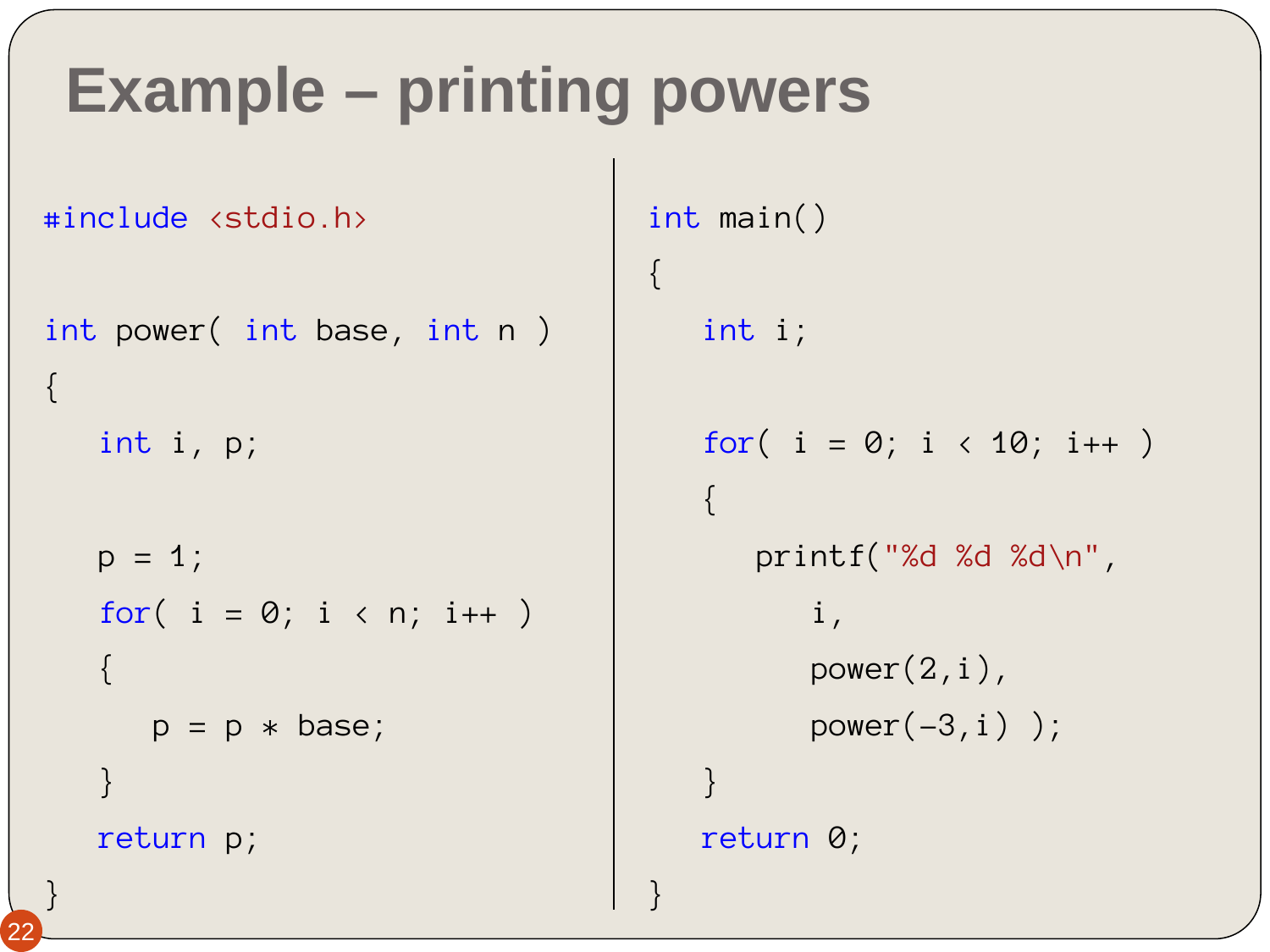

# Example – printing powers
#include <stdio.h>

int power( int base, int n )
{
   int i, p;

   p = 1;
   for( i = 0; i < n; i++ )
   {
      p = p * base;
   }
   return p;
}
int main()
{
   int i;

   for( i = 0; i < 10; i++ )
   {
      printf("%d %d %d\n",
         i,
         power(2,i),
         power(-3,i) );
   }
   return 0;
}
22
22